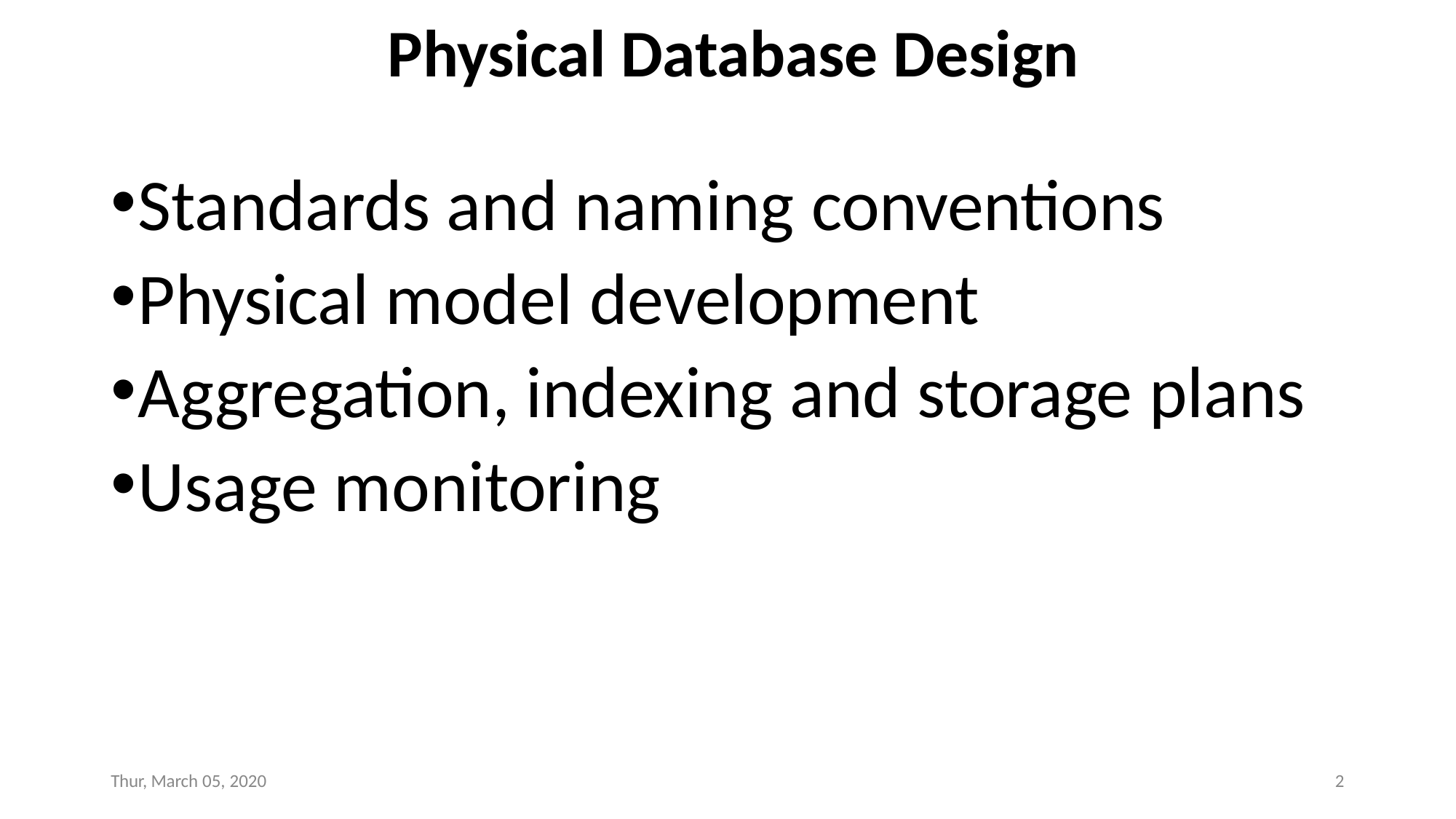

# Physical Database Design
Standards and naming conventions
Physical model development
Aggregation, indexing and storage plans
Usage monitoring
Thur, March 05, 2020
2